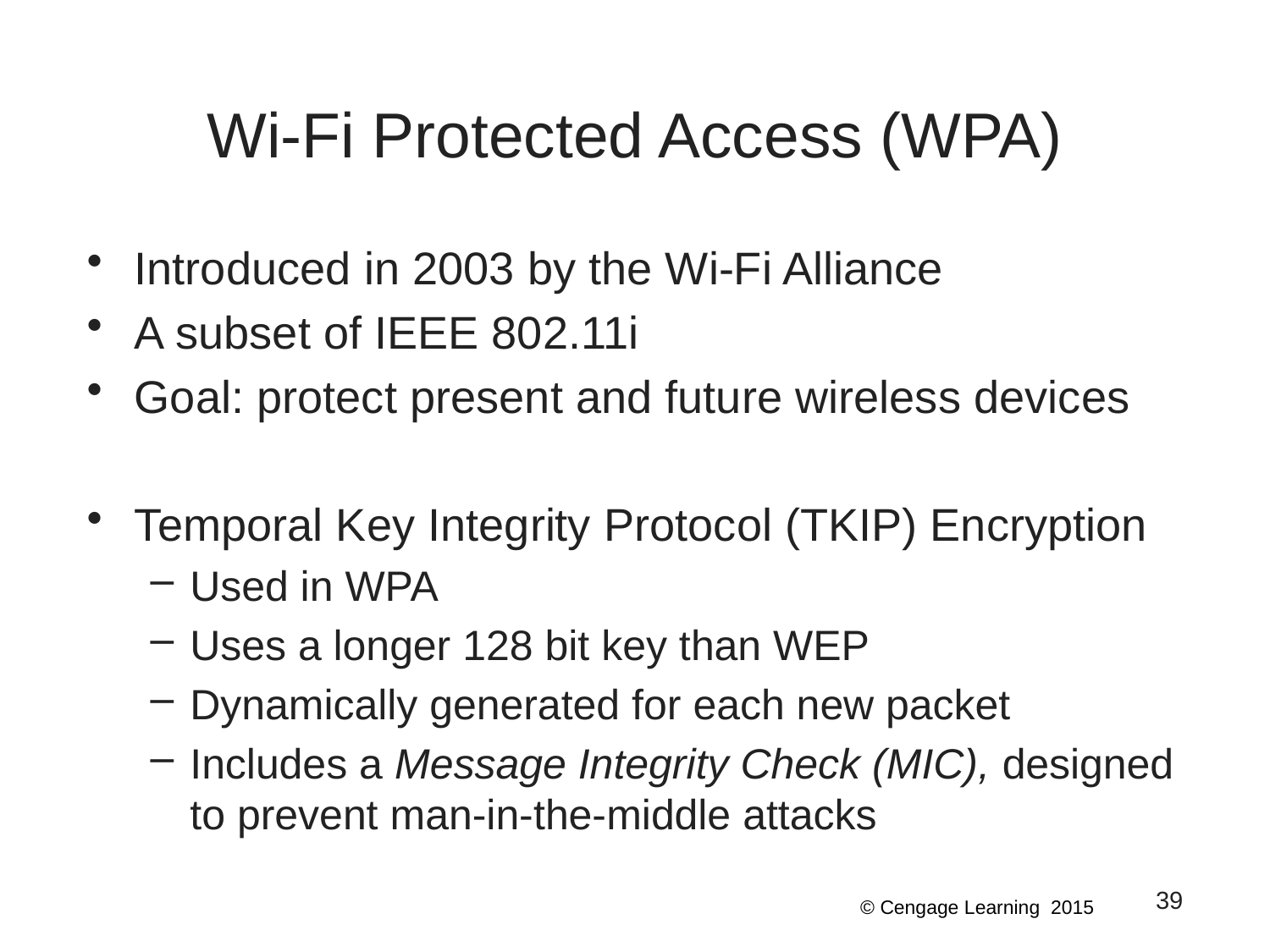

# Wi-Fi Protected Access (WPA)
Introduced in 2003 by the Wi-Fi Alliance
A subset of IEEE 802.11i
Goal: protect present and future wireless devices

Temporal Key Integrity Protocol (TKIP) Encryption
Used in WPA
Uses a longer 128 bit key than WEP
Dynamically generated for each new packet
Includes a Message Integrity Check (MIC), designed to prevent man-in-the-middle attacks
39